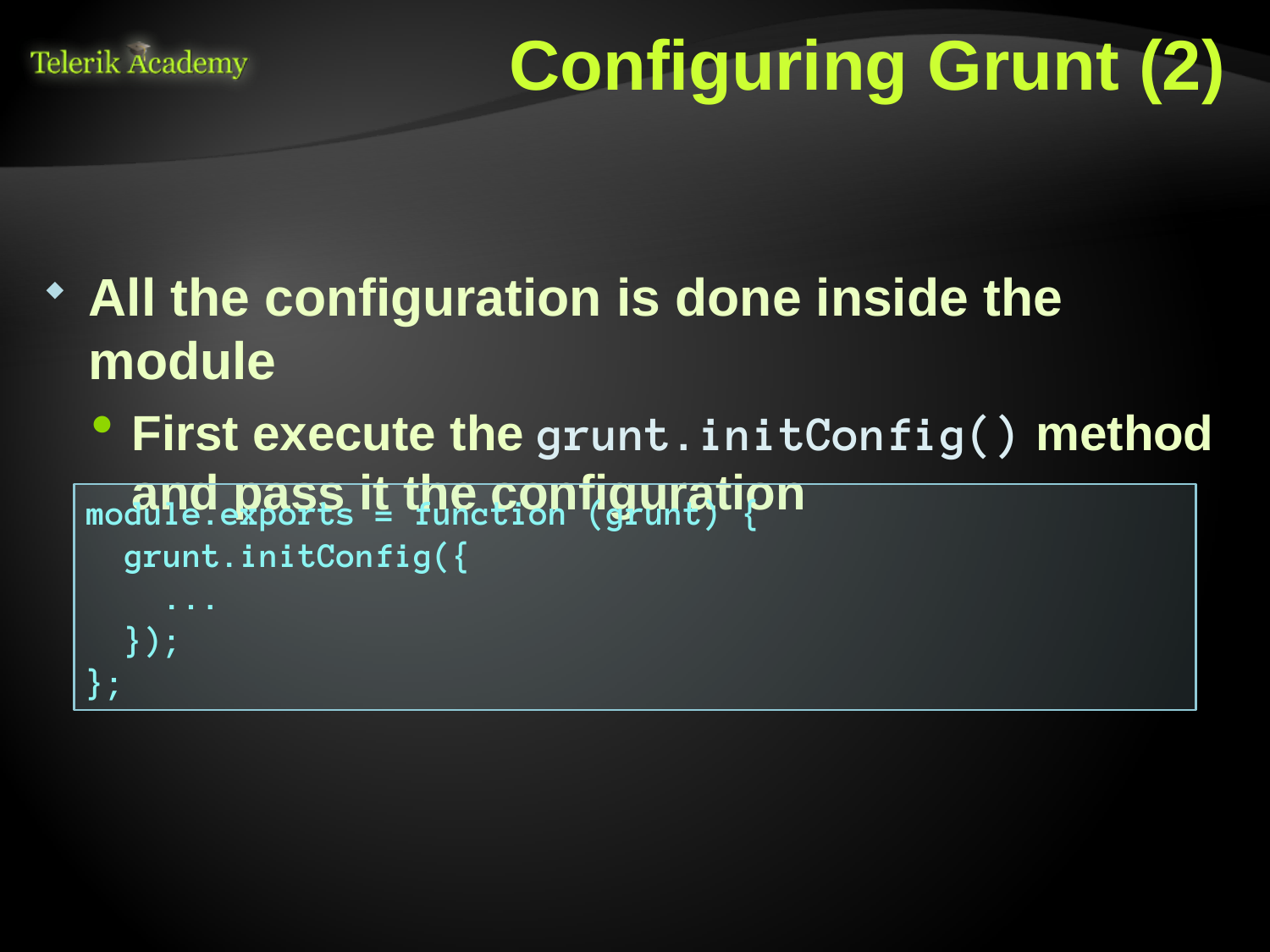

# Configuring Grunt (2)
All the configuration is done inside the module
First execute the grunt.initConfig() method and pass it the configuration
module.exports = function (grunt) {
  grunt.initConfig({
    ...
  });
};